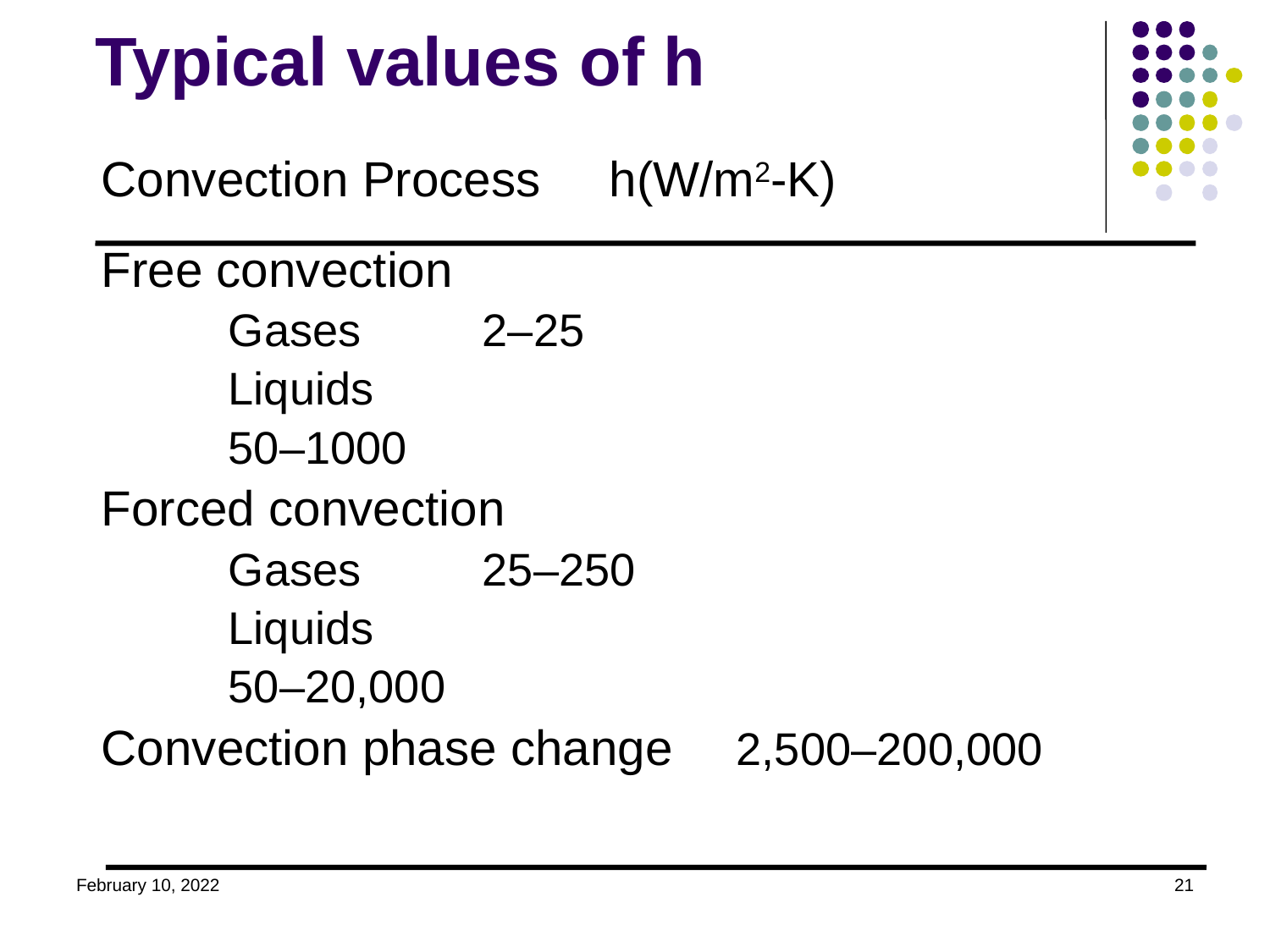

# Typical values of h
Convection Process	h(W/m2-K)
Free convection
	Gases	2–25
	Liquids
	50–1000
Forced convection
	Gases	25–250
	Liquids
	50–20,000
Convection phase change	2,500–200,000

February 10, 2022

21